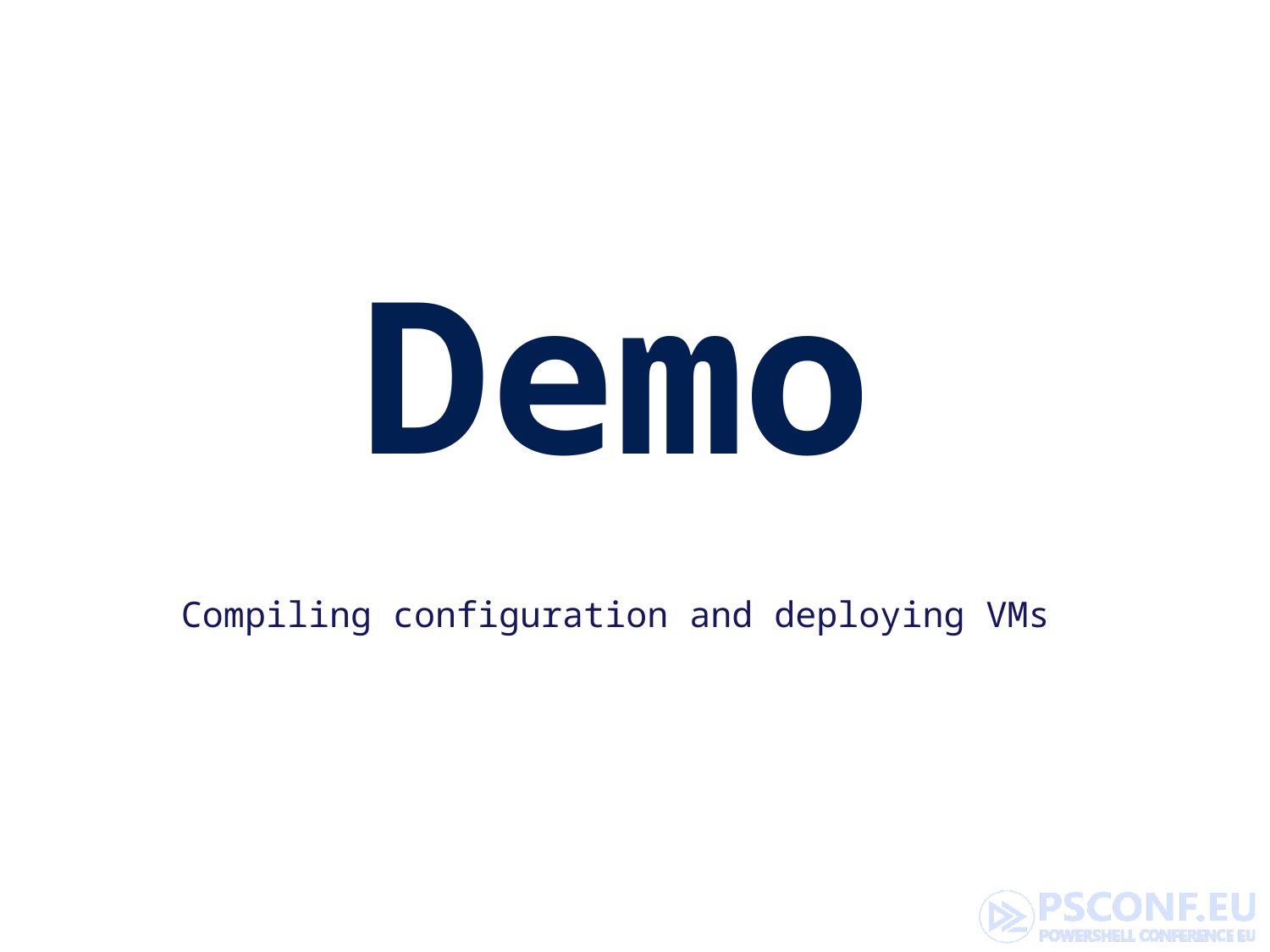

# Demo
Compiling configuration and deploying VMs